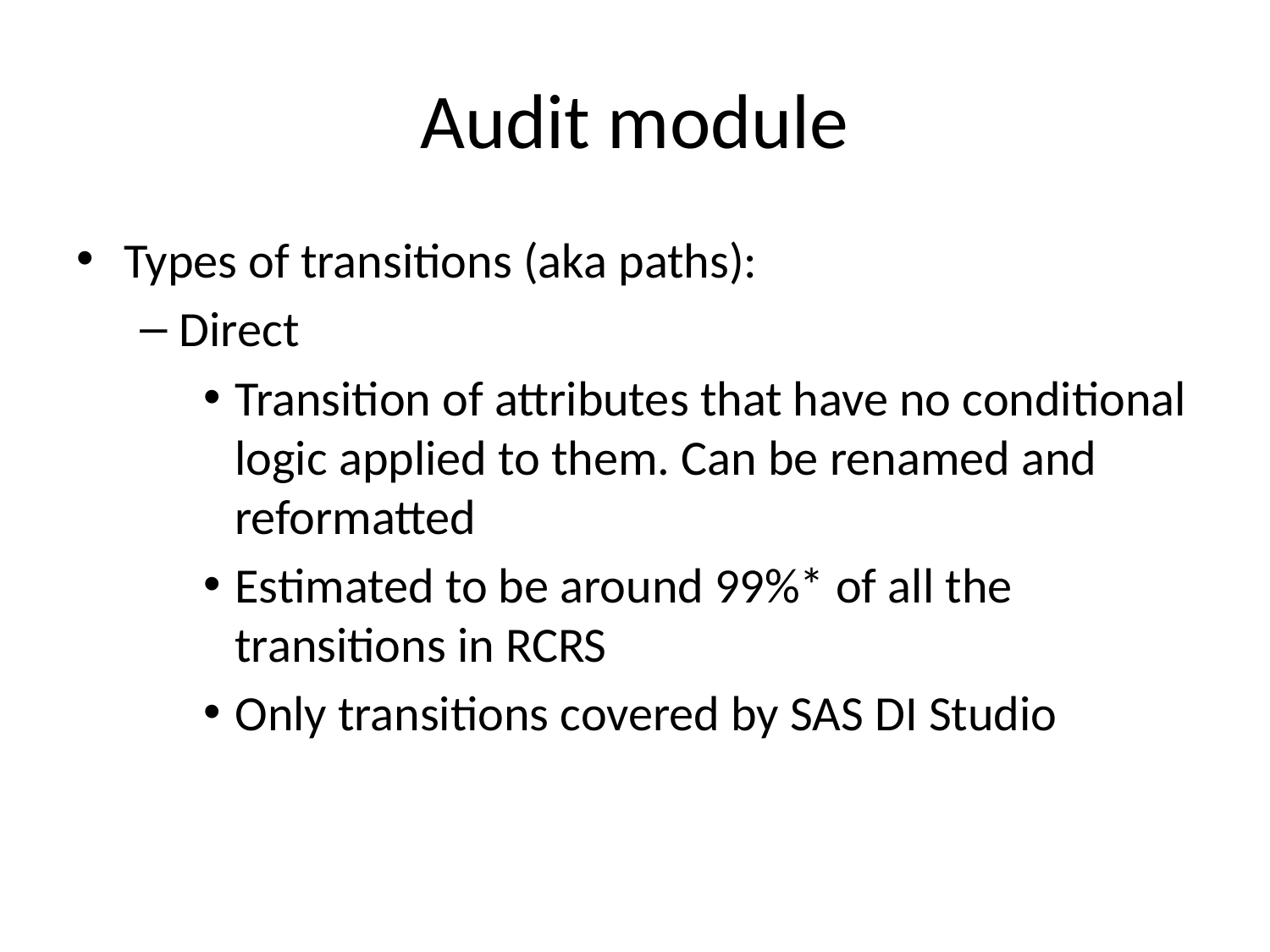

# Audit module
Types of transitions (aka paths):
Direct
Transition of attributes that have no conditional logic applied to them. Can be renamed and reformatted
Estimated to be around 99%* of all the transitions in RCRS
Only transitions covered by SAS DI Studio